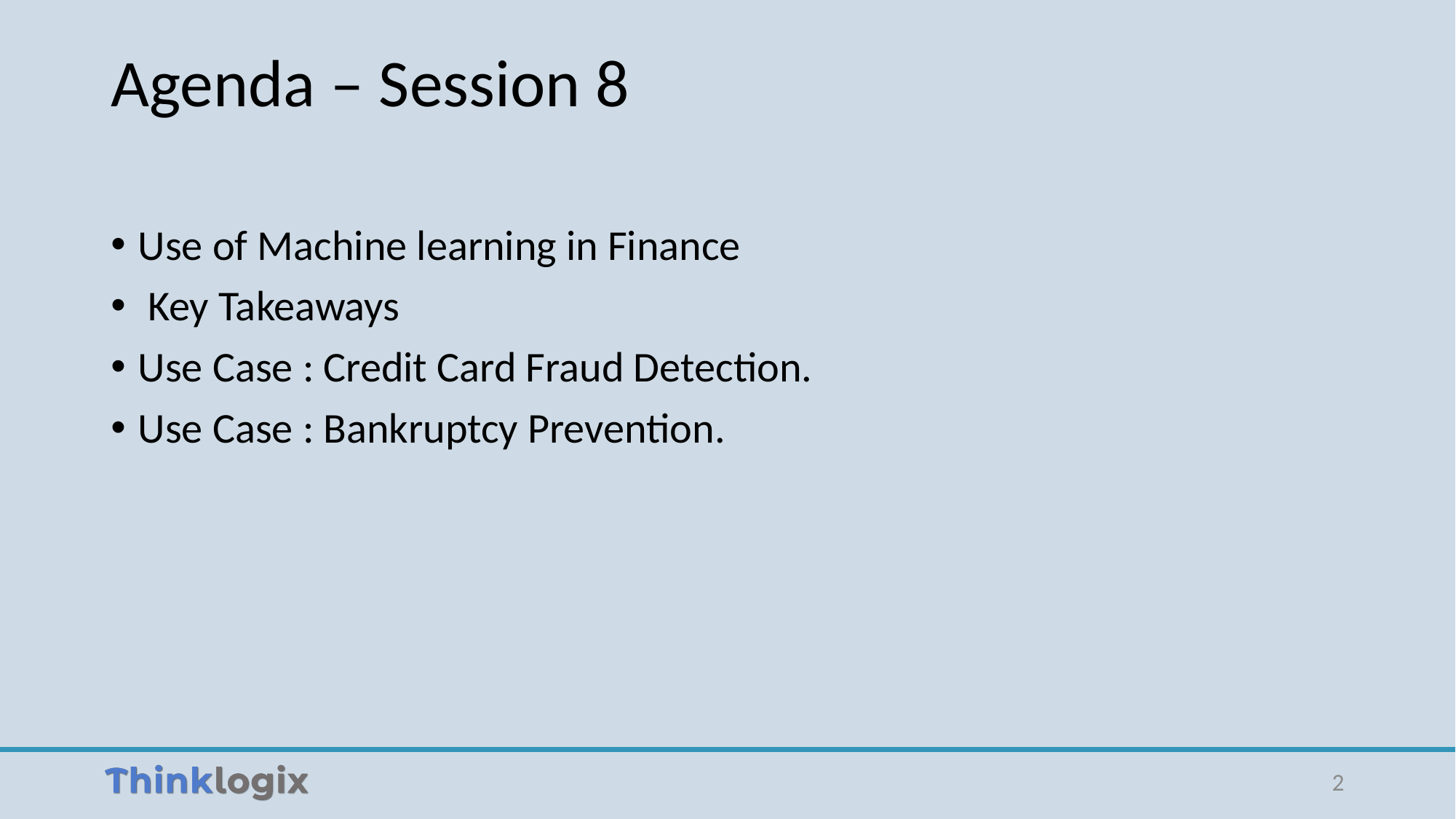

# Agenda – Session 8
Use of Machine learning in Finance
 Key Takeaways
Use Case : Credit Card Fraud Detection.
Use Case : Bankruptcy Prevention.

2